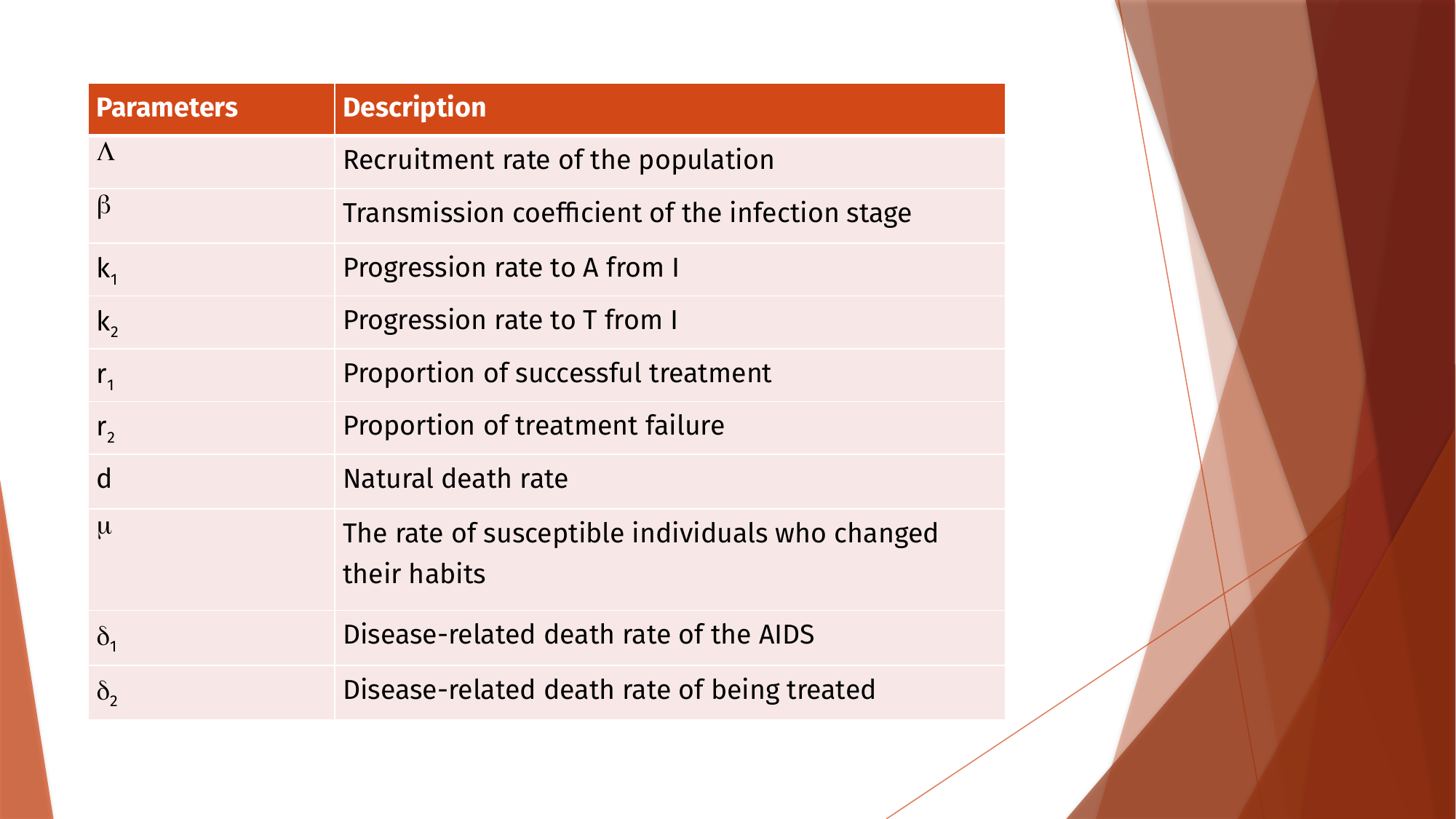

| Parameters | Description |
| --- | --- |
| Λ | Recruitment rate of the population |
| β | Transmission coefficient of the infection stage |
| k1 | Progression rate to A from I |
| k2 | Progression rate to T from I |
| r1 | Proportion of successful treatment |
| r2 | Proportion of treatment failure |
| d | Natural death rate |
| μ | The rate of susceptible individuals who changed their habits |
| δ1 | Disease-related death rate of the AIDS |
| δ2 | Disease-related death rate of being treated |